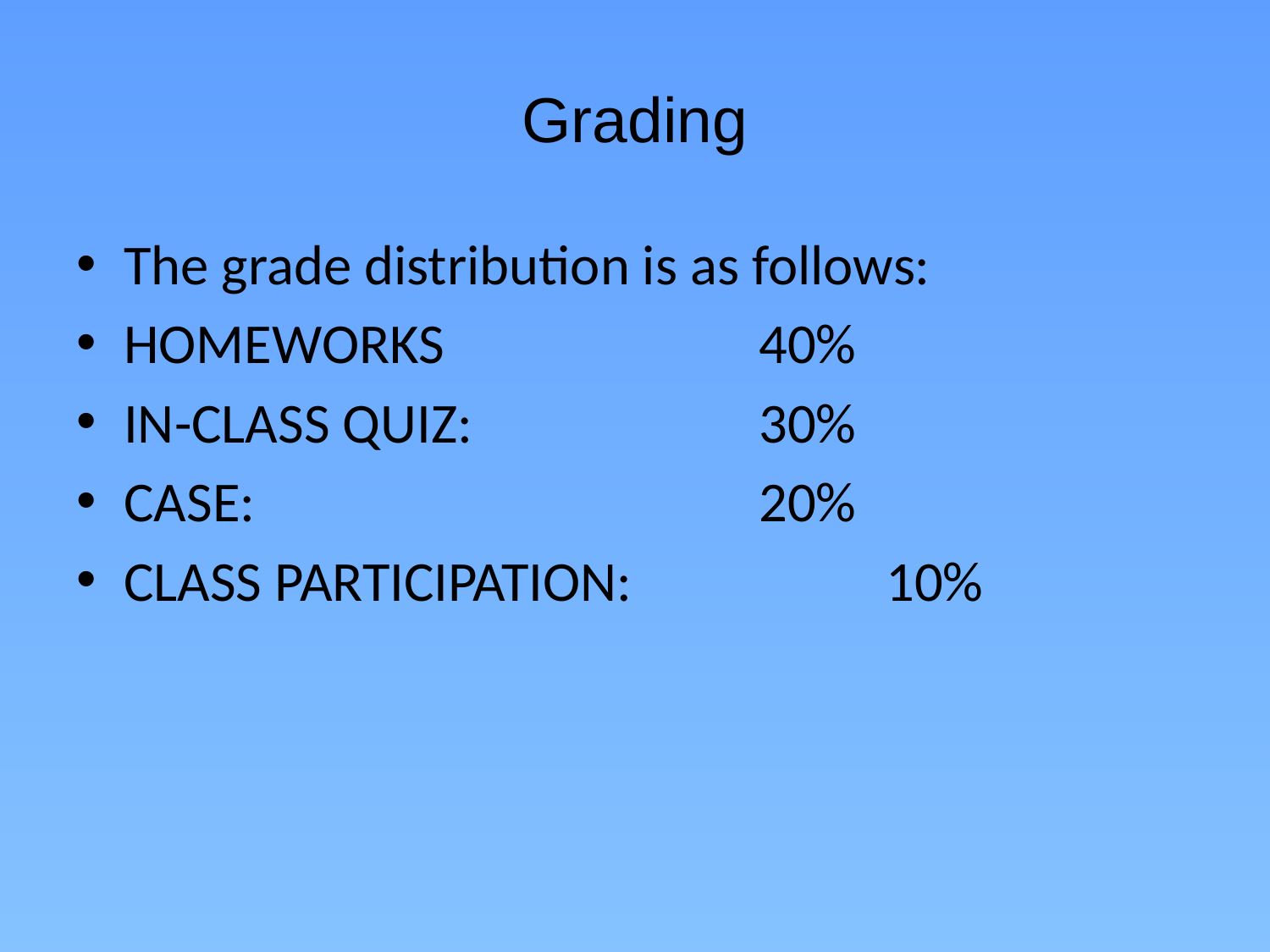

# Grading
The grade distribution is as follows:
Homeworks			40%
In-Class Quiz:			30%
Case: 				20%
Class Participation:		10%